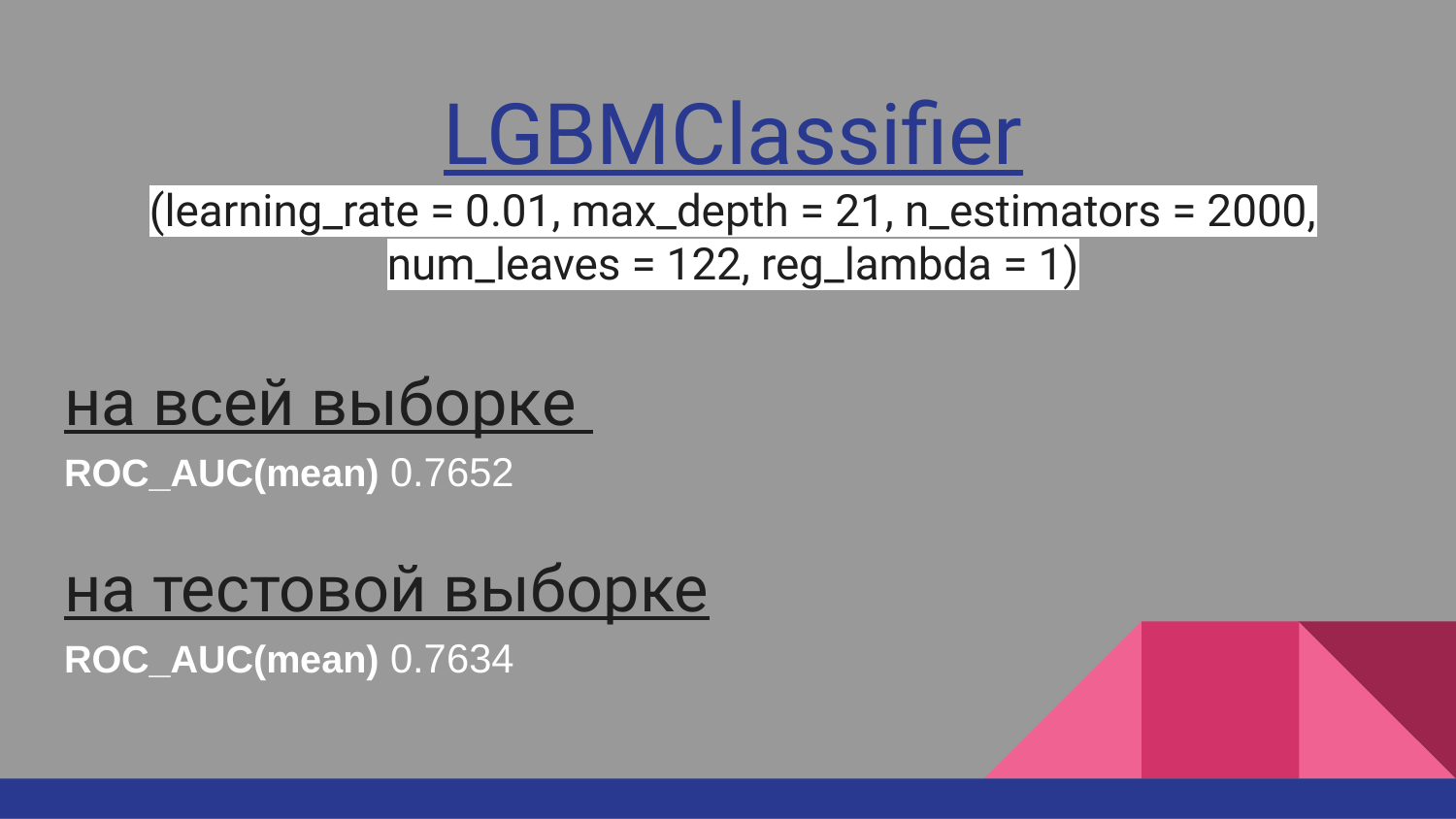

# LGBMClassifier
(learning_rate = 0.01, max_depth = 21, n_estimators = 2000, num_leaves = 122, reg_lambda = 1)

на всей выборке
ROC_AUC(mean) 0.7652

на тестовой выборке
ROC_AUC(mean) 0.7634